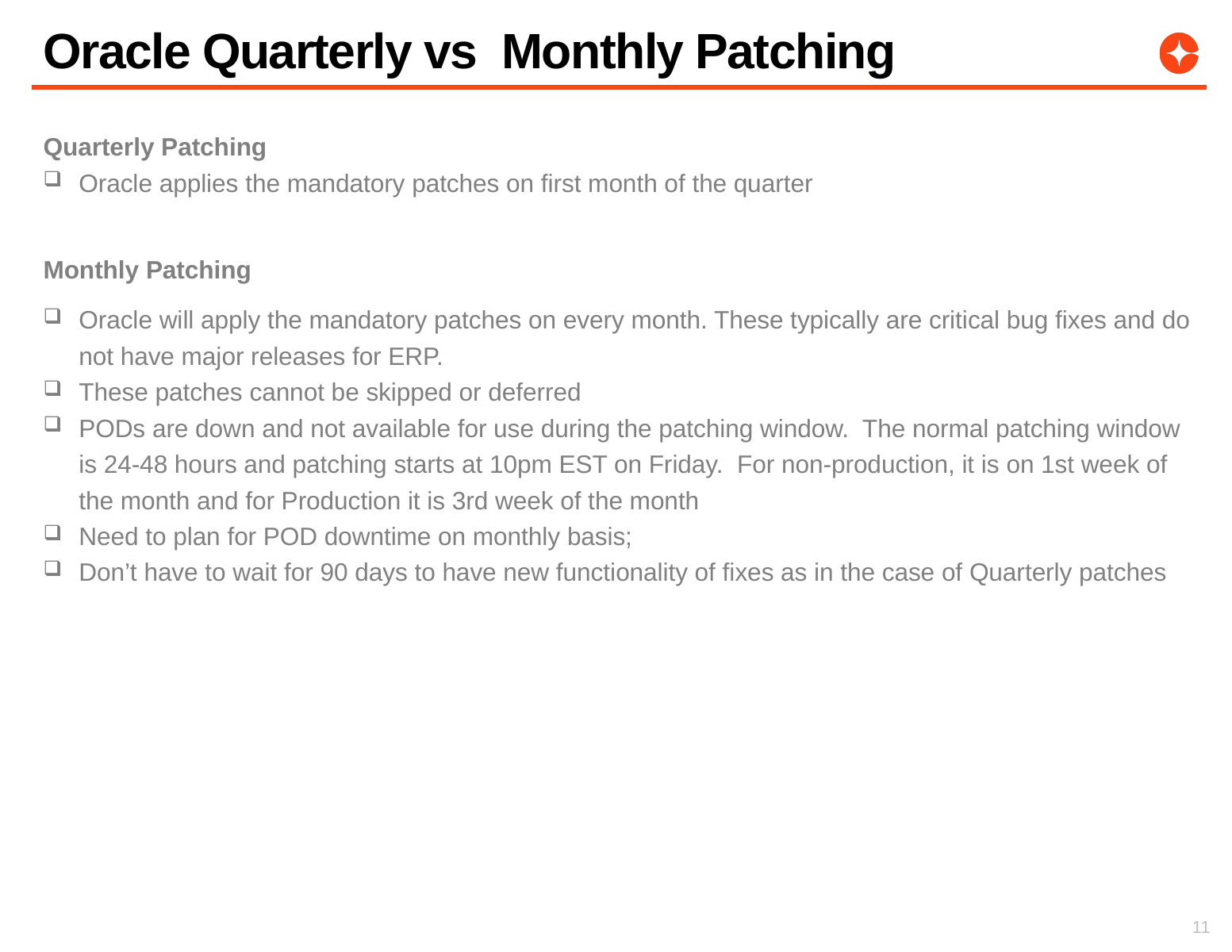

# Oracle Quarterly vs  Monthly Patching
Quarterly Patching
Oracle applies the mandatory patches on first month of the quarter

Monthly Patching

Oracle will apply the mandatory patches on every month. These typically are critical bug fixes and do not have major releases for ERP.
These patches cannot be skipped or deferred
PODs are down and not available for use during the patching window.  The normal patching window is 24-48 hours and patching starts at 10pm EST on Friday.  For non-production, it is on 1st week of the month and for Production it is 3rd week of the month
Need to plan for POD downtime on monthly basis;
Don’t have to wait for 90 days to have new functionality of fixes as in the case of Quarterly patches

11